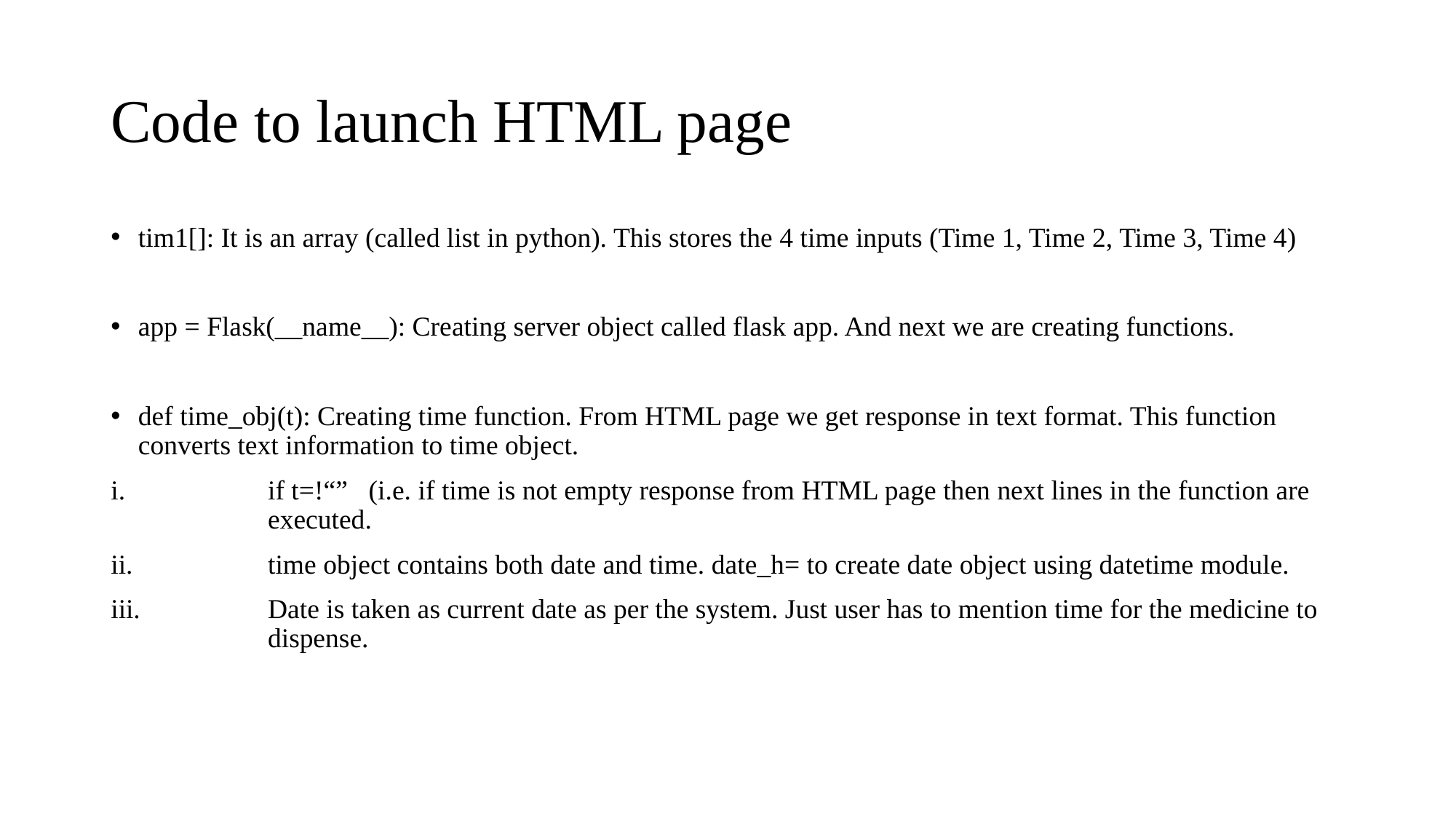

# Code to launch HTML page
tim1[]: It is an array (called list in python). This stores the 4 time inputs (Time 1, Time 2, Time 3, Time 4)

app = Flask(__name__): Creating server object called flask app. And next we are creating functions.

def time_obj(t): Creating time function. From HTML page we get response in text format. This function converts text information to time object.
	if t=!“”   (i.e. if time is not empty response from HTML page then next lines in the function are 	executed.
	time object contains both date and time. date_h= to create date object using datetime module.
	Date is taken as current date as per the system. Just user has to mention time for the medicine to 	dispense.